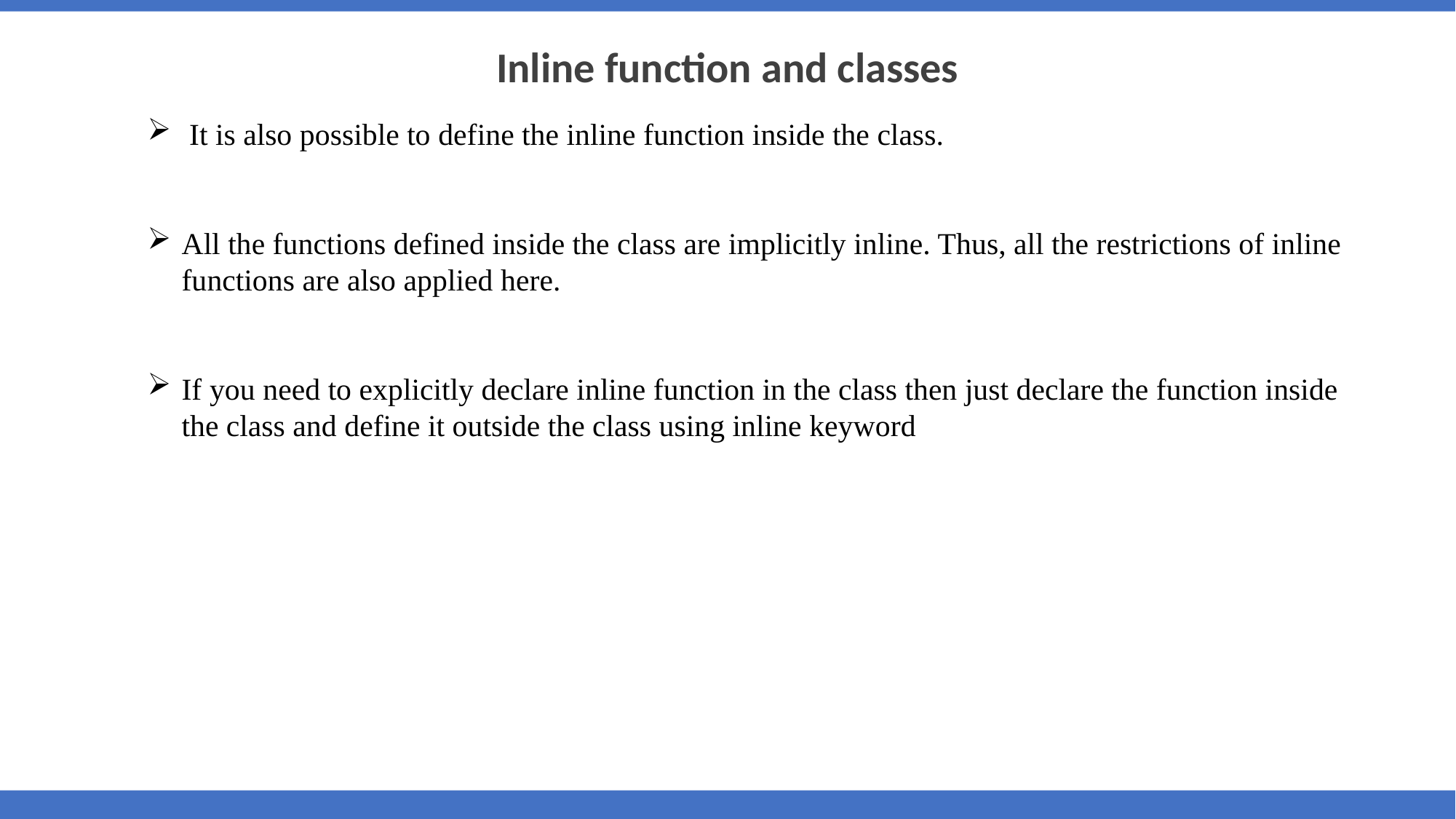

Inline function and classes
 It is also possible to define the inline function inside the class.

All the functions defined inside the class are implicitly inline. Thus, all the restrictions of inline functions are also applied here.

If you need to explicitly declare inline function in the class then just declare the function inside the class and define it outside the class using inline keyword